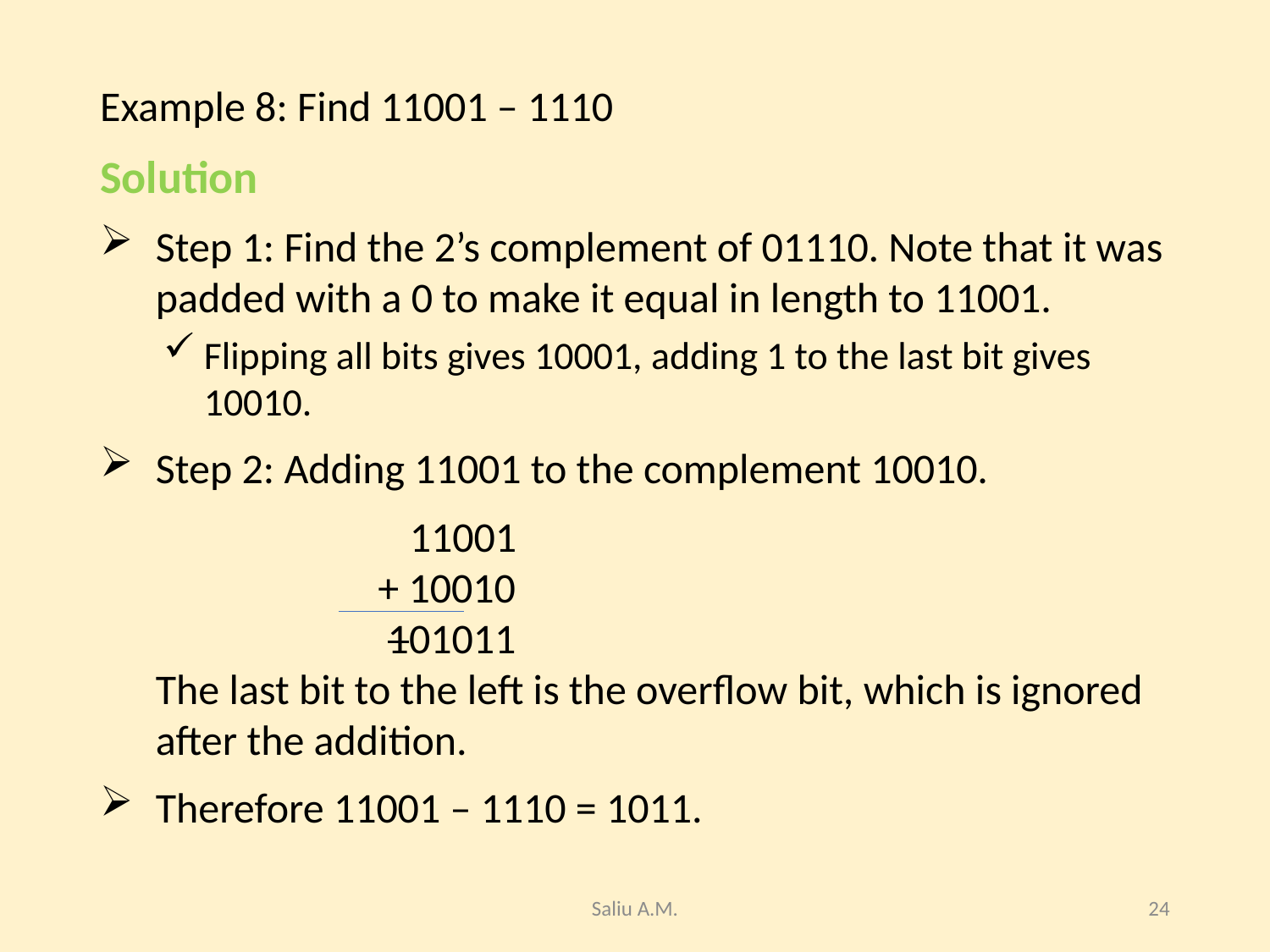

#
Example 8: Find 11001 – 1110
Solution
Step 1: Find the 2’s complement of 01110. Note that it was padded with a 0 to make it equal in length to 11001.
Flipping all bits gives 10001, adding 1 to the last bit gives
10010.
Step 2: Adding 11001 to the complement 10010.
			11001
	          + 10010
	           101011
The last bit to the left is the overflow bit, which is ignored after the addition.
Therefore 11001 – 1110 = 1011.
Saliu A.M.
24